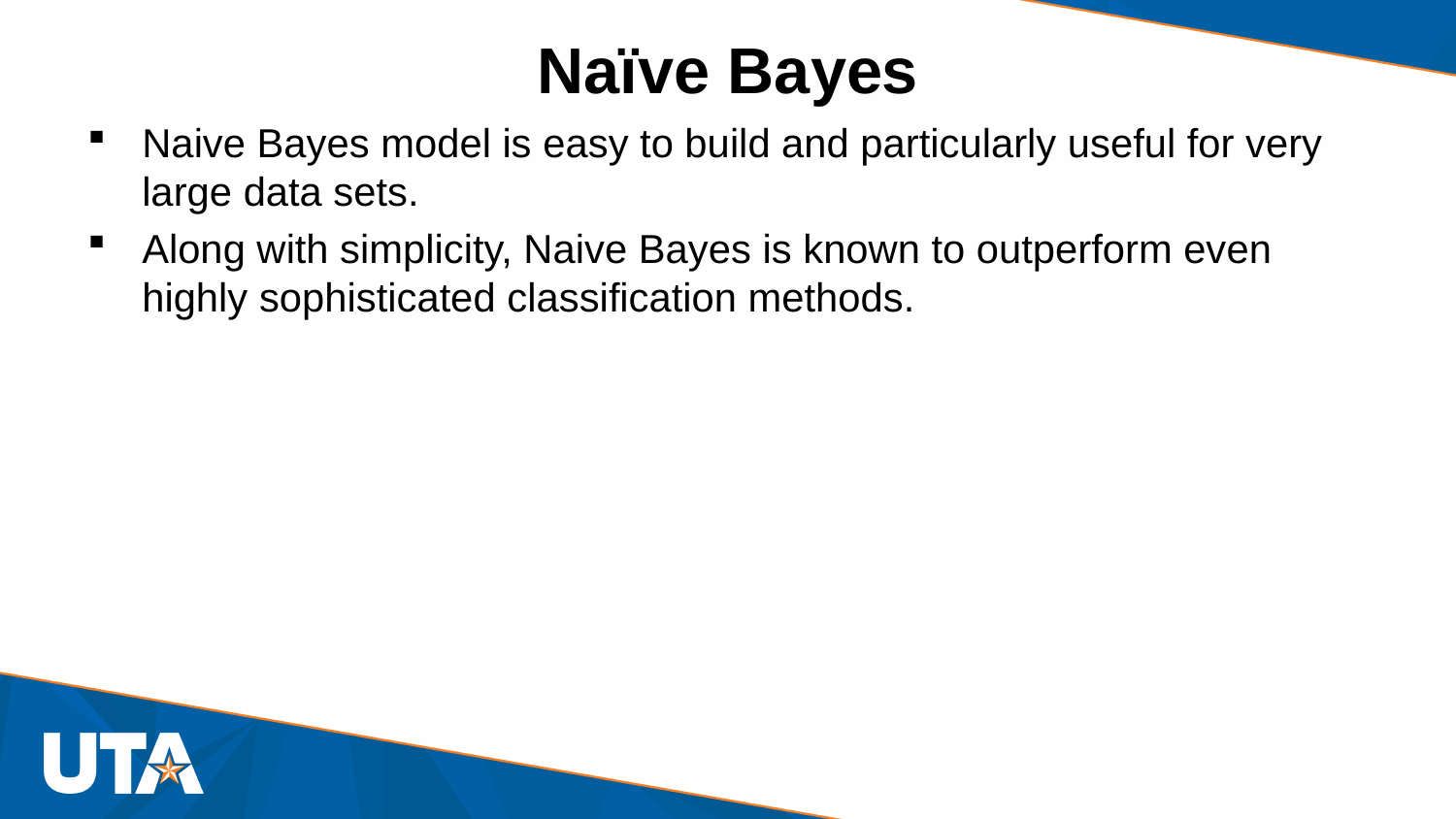

# Naïve Bayes
Naive Bayes model is easy to build and particularly useful for very large data sets.
Along with simplicity, Naive Bayes is known to outperform even highly sophisticated classification methods.